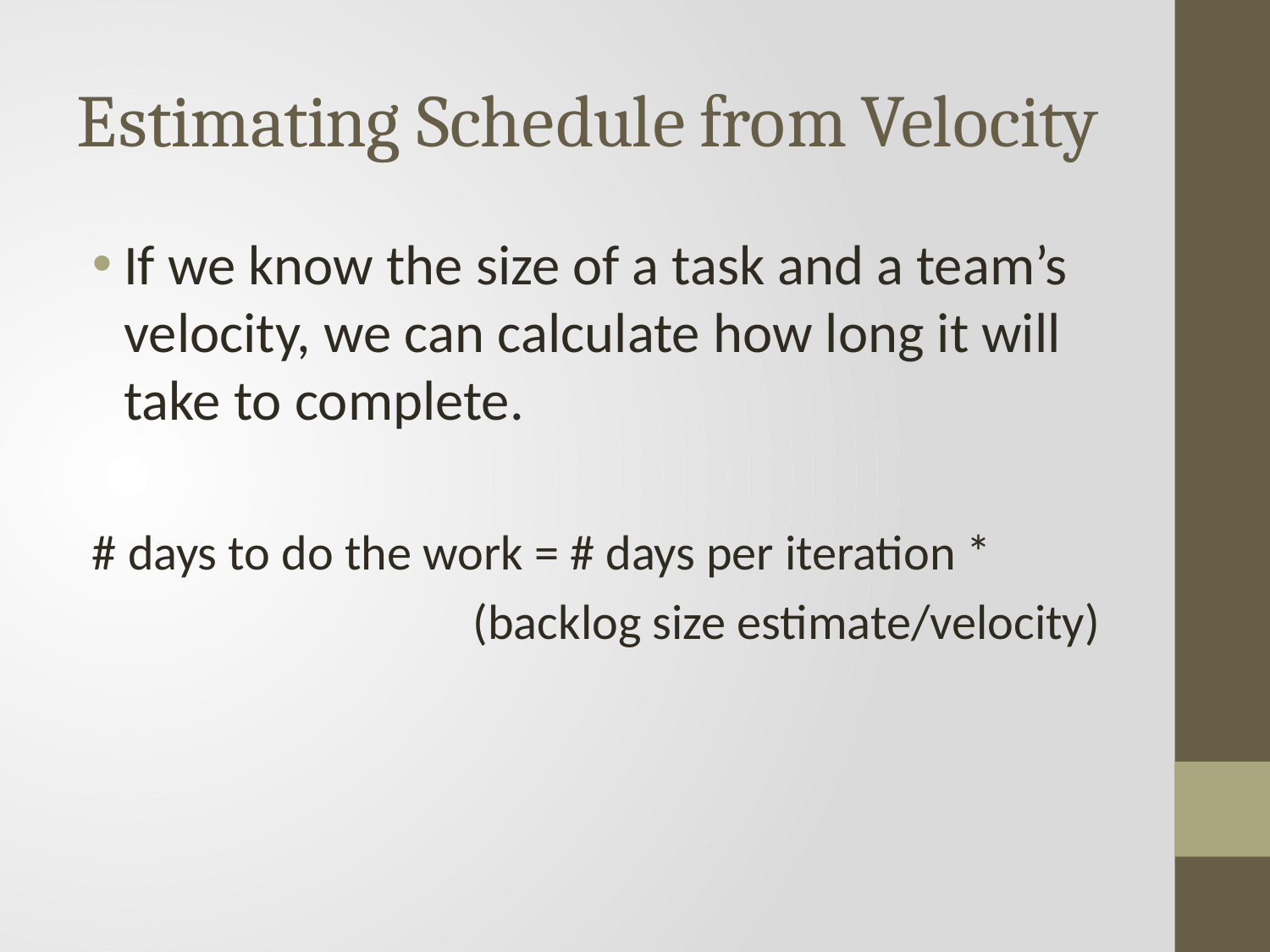

# Estimating Schedule from Velocity
If we know the size of a task and a team’s velocity, we can calculate how long it will take to complete.

# days to do the work = # days per iteration *
			(backlog size estimate/velocity)